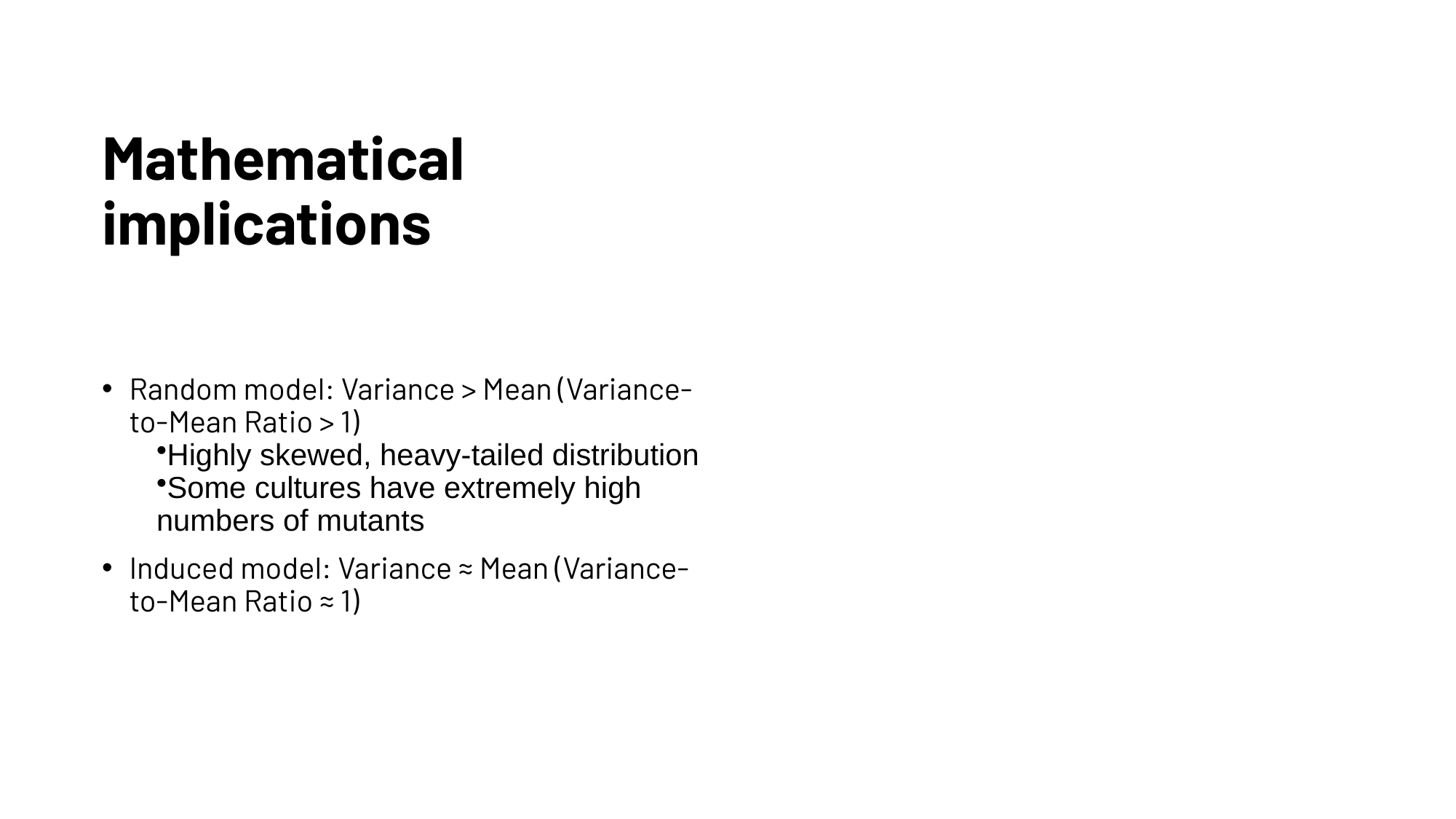

# Mathematical implications
Random model: Variance > Mean (Variance-to-Mean Ratio > 1)
Highly skewed, heavy-tailed distribution
Some cultures have extremely high numbers of mutants
Induced model: Variance ≈ Mean (Variance-to-Mean Ratio ≈ 1)